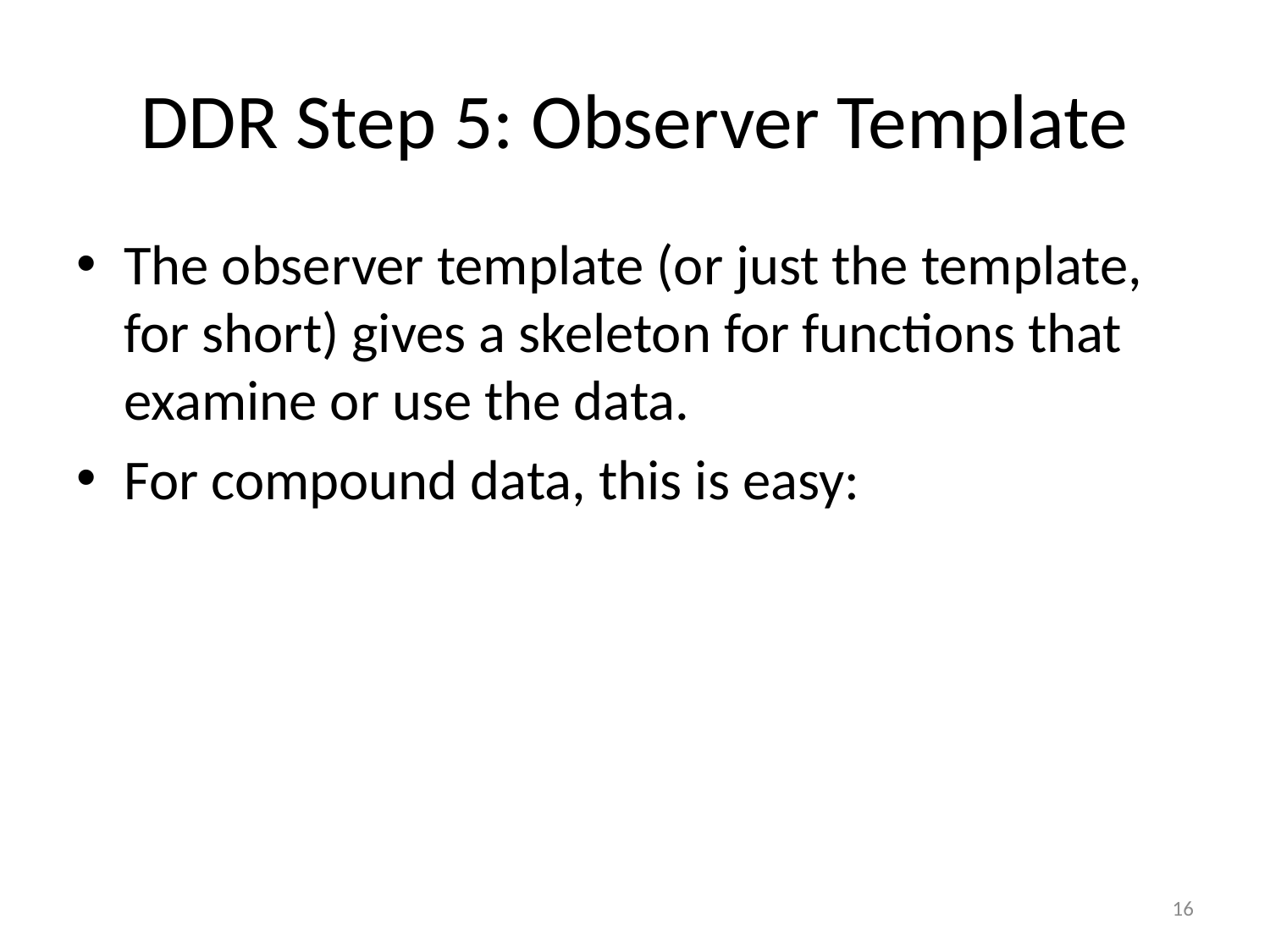

# DDR Step 5: Observer Template
The observer template (or just the template, for short) gives a skeleton for functions that examine or use the data.
For compound data, this is easy:
16